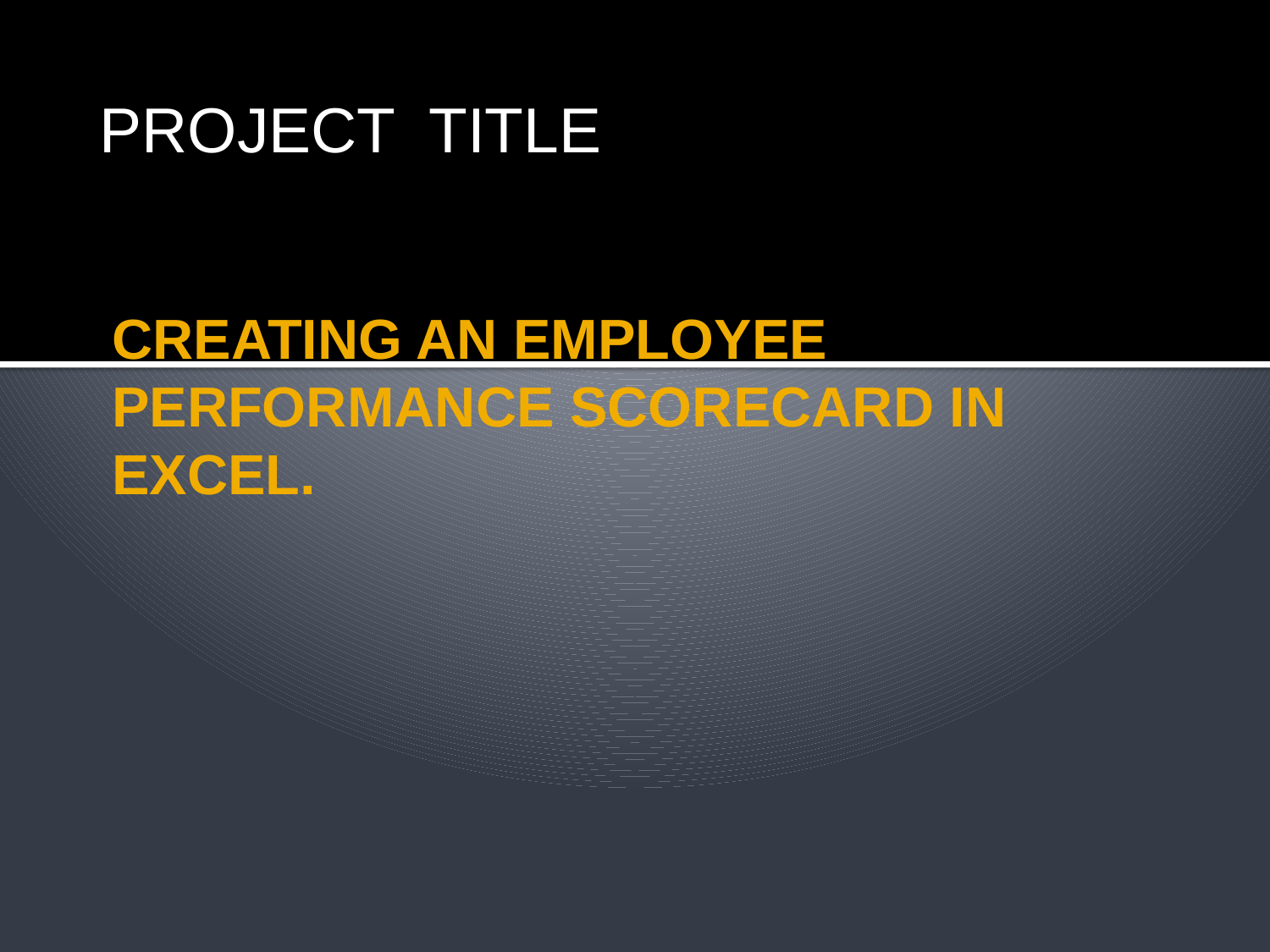

PROJECT  TITLE
# CREATING AN EMPLOYEE PERFORMANCE SCORECARD IN EXCEL.